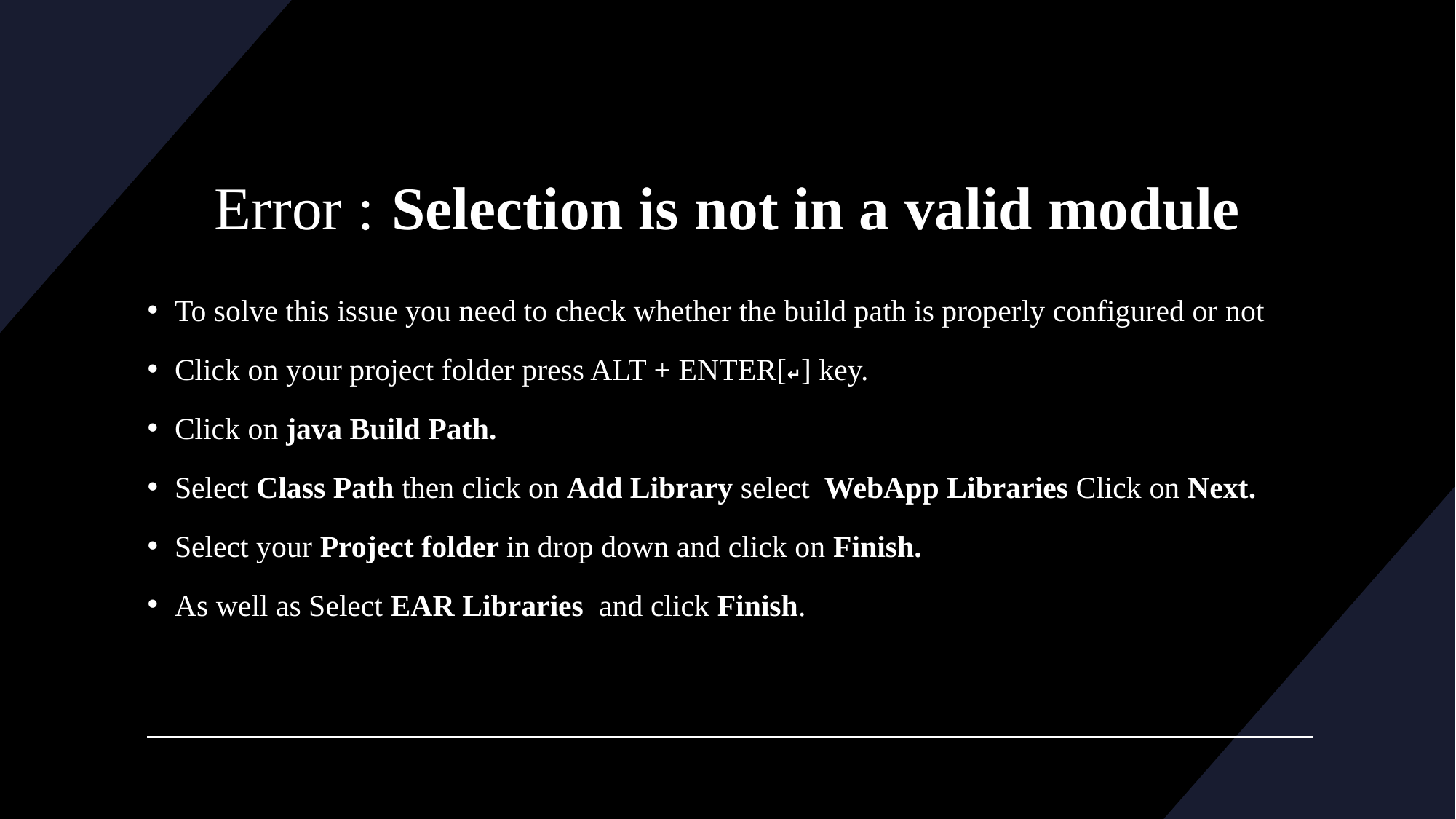

# Error : Selection is not in a valid module
To solve this issue you need to check whether the build path is properly configured or not
Click on your project folder press ALT + ENTER[↵] key.
Click on java Build Path.
Select Class Path then click on Add Library select  WebApp Libraries Click on Next.
Select your Project folder in drop down and click on Finish.
As well as Select EAR Libraries  and click Finish.